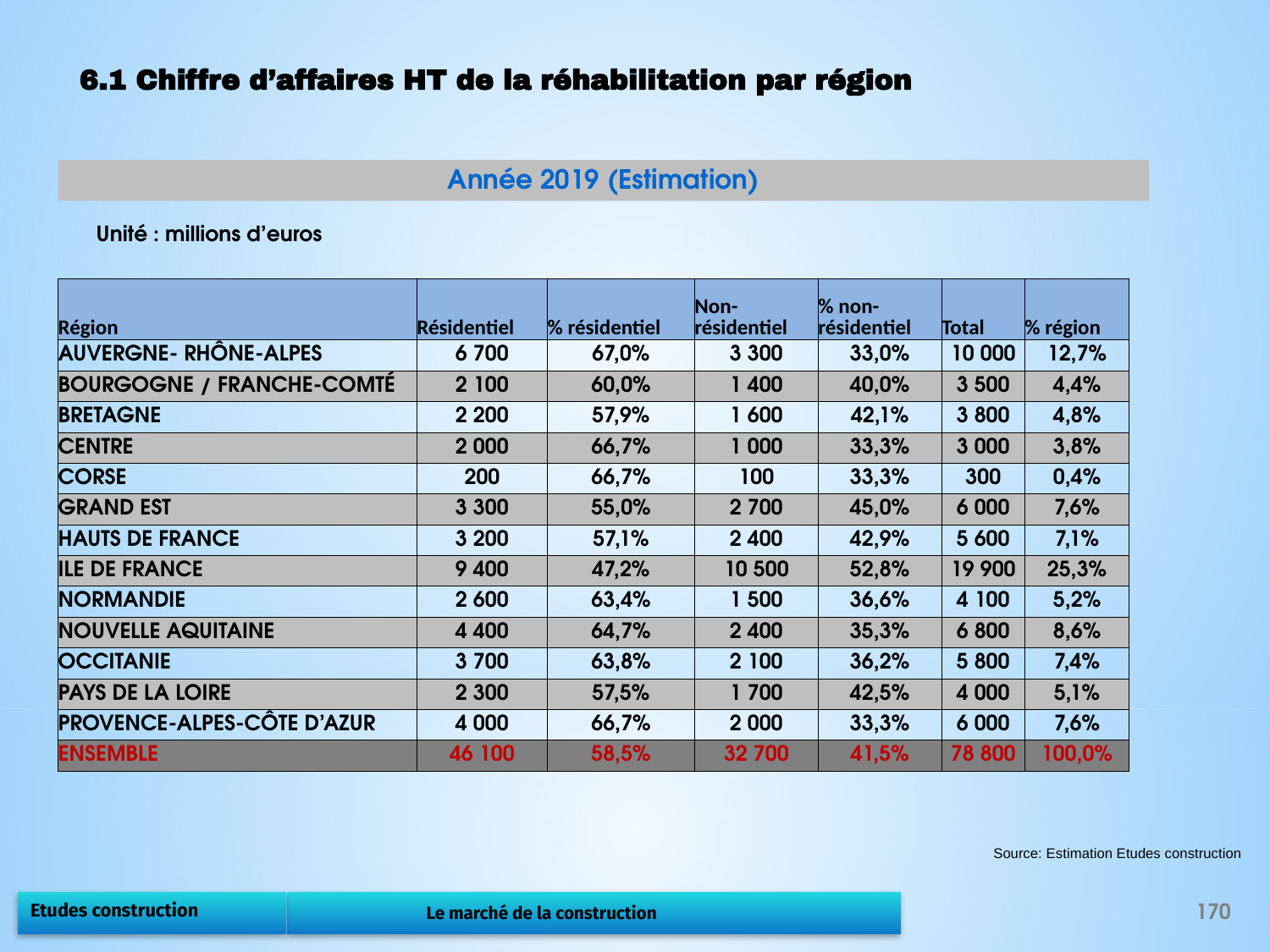

6.1 Chiffre d’affaires HT de la réhabilitation par région
Année 2019 (Estimation)
Unité : millions d’euros
| Région | Résidentiel | % résidentiel | Non-résidentiel | % non- résidentiel | Total | % région |
| --- | --- | --- | --- | --- | --- | --- |
| AUVERGNE- RHÔNE-ALPES | 6 700 | 67,0% | 3 300 | 33,0% | 10 000 | 12,7% |
| BOURGOGNE / FRANCHE-COMTÉ | 2 100 | 60,0% | 1 400 | 40,0% | 3 500 | 4,4% |
| BRETAGNE | 2 200 | 57,9% | 1 600 | 42,1% | 3 800 | 4,8% |
| CENTRE | 2 000 | 66,7% | 1 000 | 33,3% | 3 000 | 3,8% |
| CORSE | 200 | 66,7% | 100 | 33,3% | 300 | 0,4% |
| GRAND EST | 3 300 | 55,0% | 2 700 | 45,0% | 6 000 | 7,6% |
| HAUTS DE FRANCE | 3 200 | 57,1% | 2 400 | 42,9% | 5 600 | 7,1% |
| ILE DE FRANCE | 9 400 | 47,2% | 10 500 | 52,8% | 19 900 | 25,3% |
| NORMANDIE | 2 600 | 63,4% | 1 500 | 36,6% | 4 100 | 5,2% |
| NOUVELLE AQUITAINE | 4 400 | 64,7% | 2 400 | 35,3% | 6 800 | 8,6% |
| OCCITANIE | 3 700 | 63,8% | 2 100 | 36,2% | 5 800 | 7,4% |
| PAYS DE LA LOIRE | 2 300 | 57,5% | 1 700 | 42,5% | 4 000 | 5,1% |
| PROVENCE-ALPES-CÔTE D’AZUR | 4 000 | 66,7% | 2 000 | 33,3% | 6 000 | 7,6% |
| ENSEMBLE | 46 100 | 58,5% | 32 700 | 41,5% | 78 800 | 100,0% |
Source: Estimation Etudes construction
170